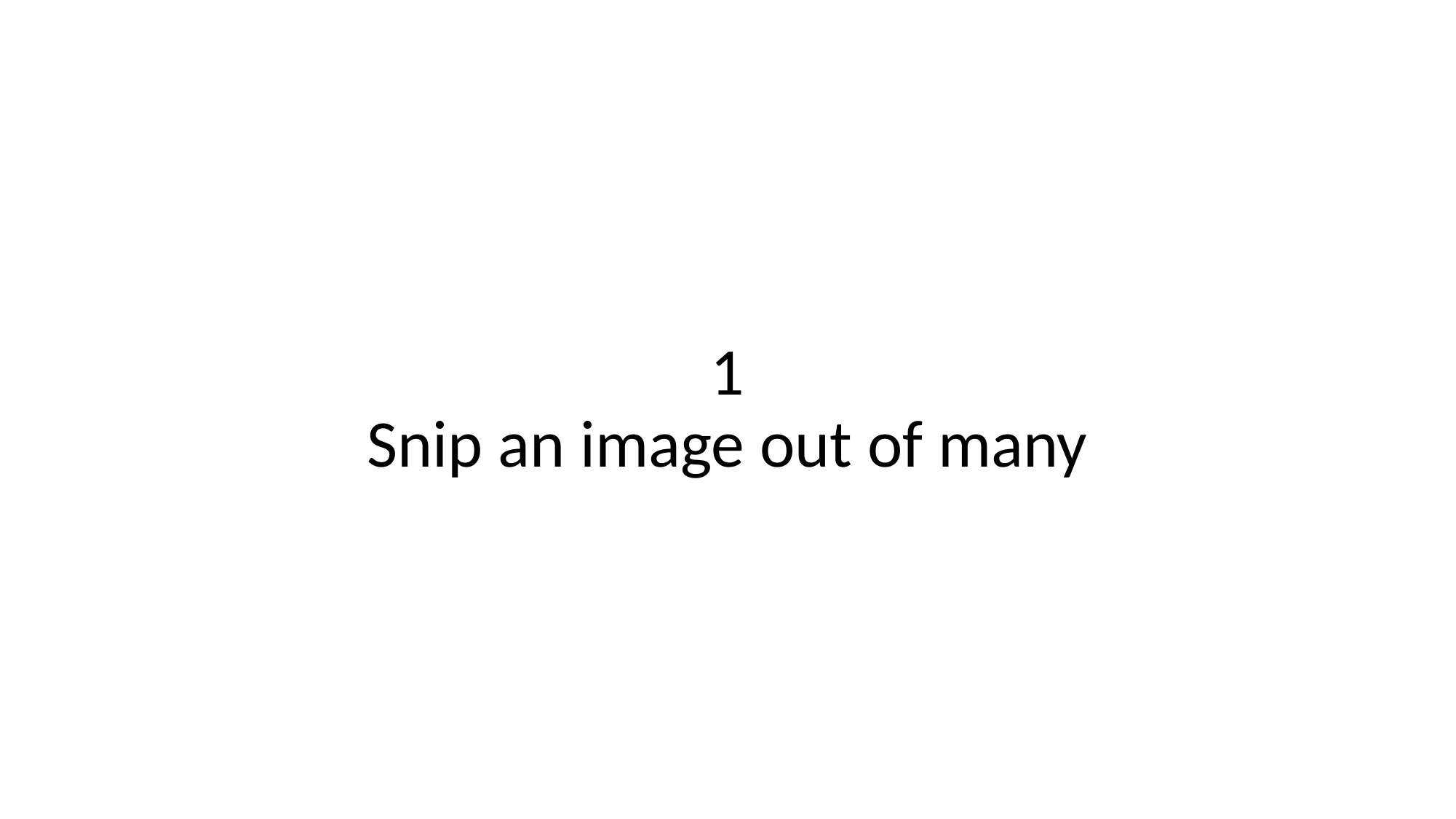

# 1 Snip an image out of many